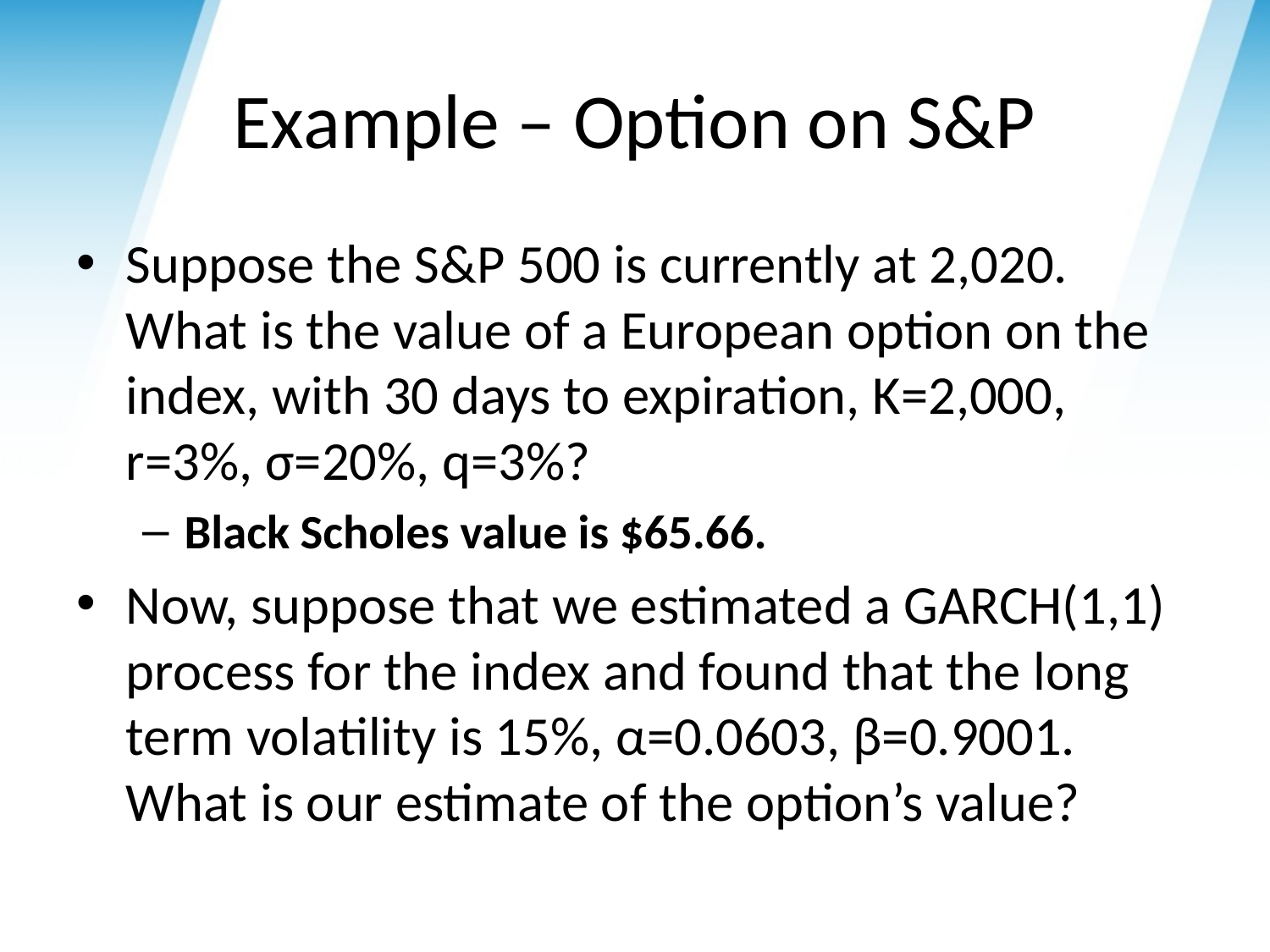

# Example – Option on S&P
Suppose the S&P 500 is currently at 2,020. What is the value of a European option on the index, with 30 days to expiration, K=2,000, r=3%, σ=20%, q=3%?
Black Scholes value is $65.66.
Now, suppose that we estimated a GARCH(1,1) process for the index and found that the long term volatility is 15%, α=0.0603, β=0.9001. What is our estimate of the option’s value?